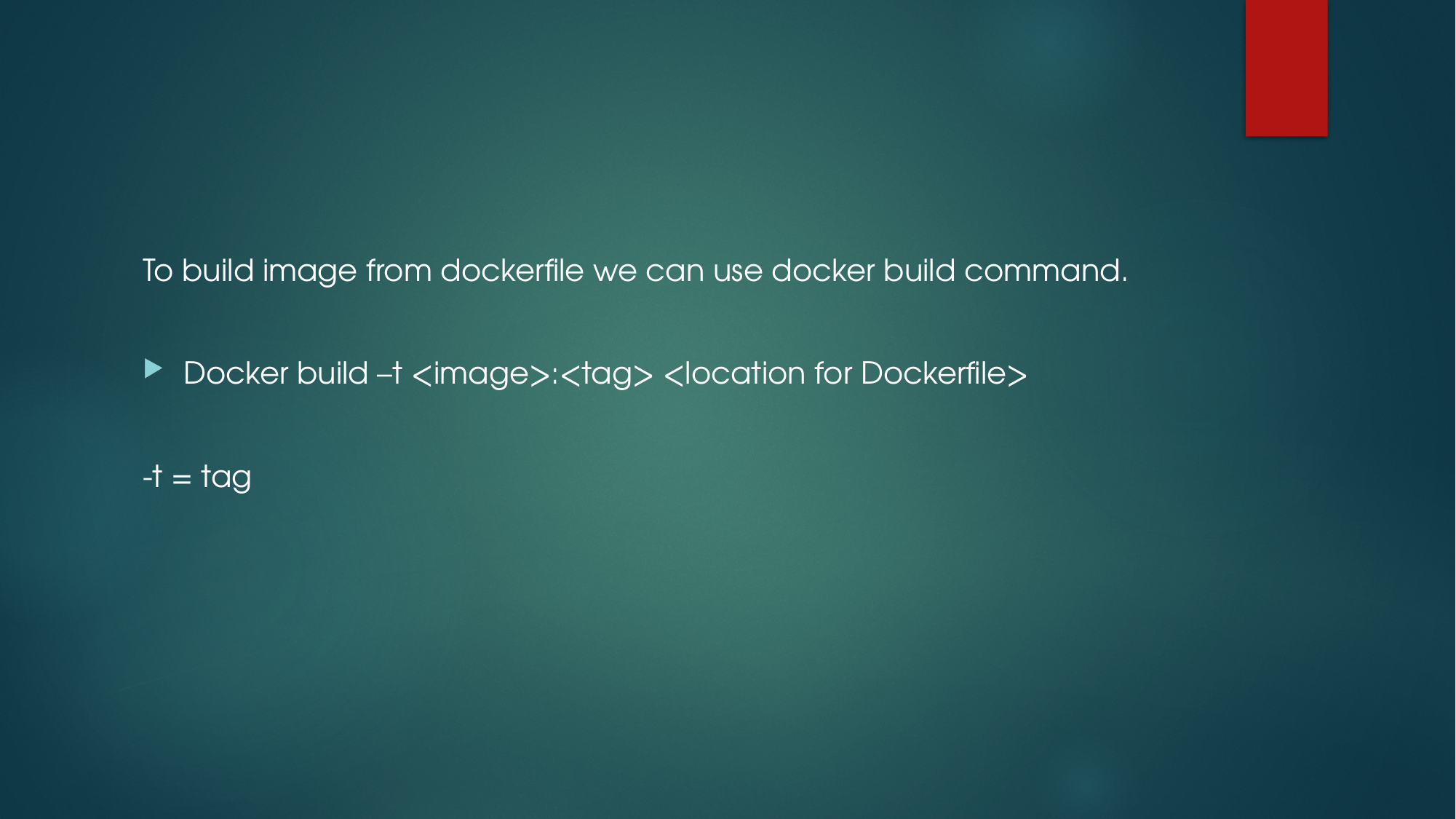

#
To build image from dockerfile we can use docker build command.

Docker build –t <image>:<tag> <location for Dockerfile>

-t = tag